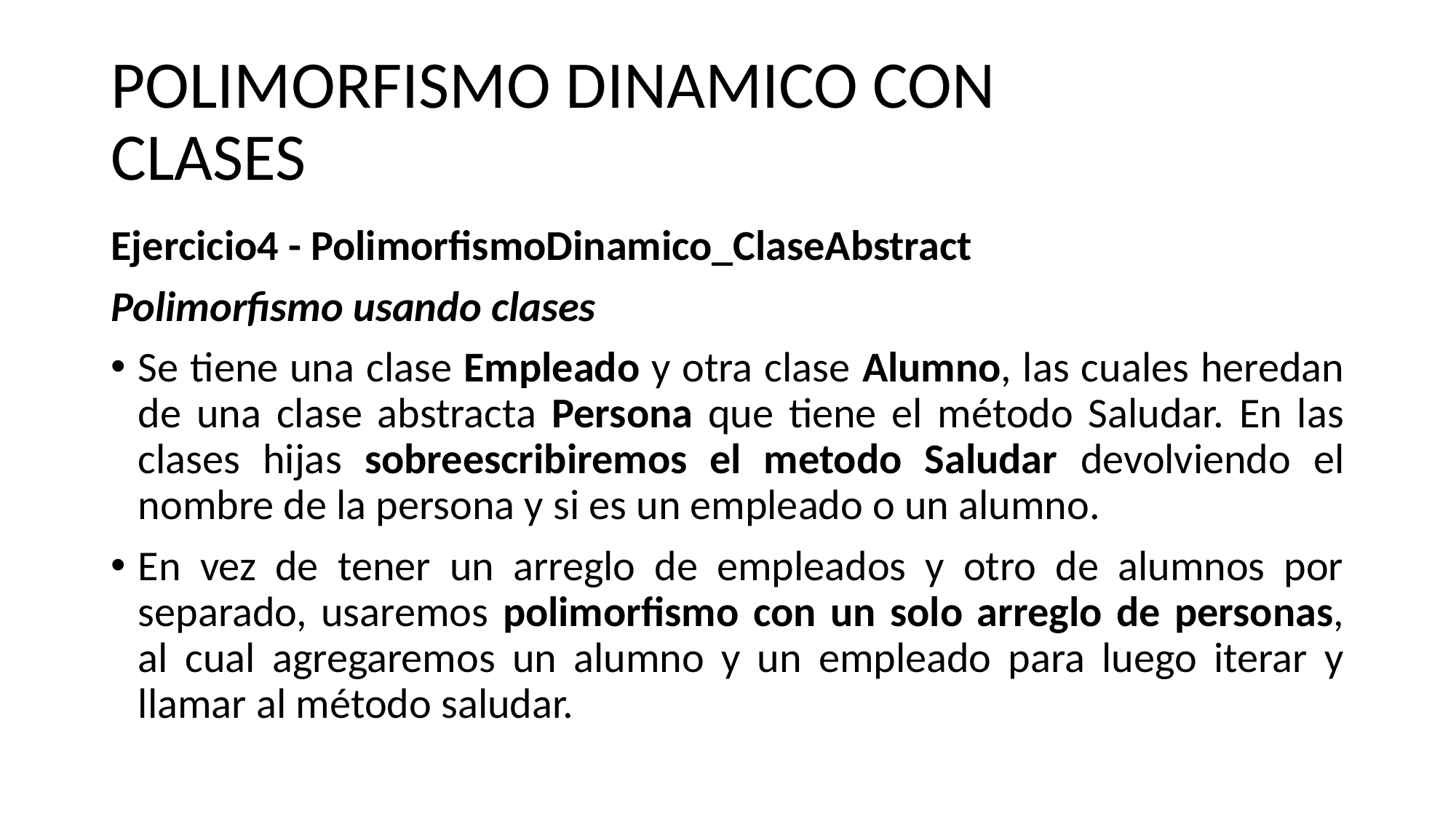

# POLIMORFISMO DINAMICO CON CLASES
Ejercicio4 - PolimorfismoDinamico_ClaseAbstract
Polimorfismo usando clases
Se tiene una clase Empleado y otra clase Alumno, las cuales heredan de una clase abstracta Persona que tiene el método Saludar. En las clases hijas sobreescribiremos el metodo Saludar devolviendo el nombre de la persona y si es un empleado o un alumno.
En vez de tener un arreglo de empleados y otro de alumnos por separado, usaremos polimorfismo con un solo arreglo de personas, al cual agregaremos un alumno y un empleado para luego iterar y llamar al método saludar.